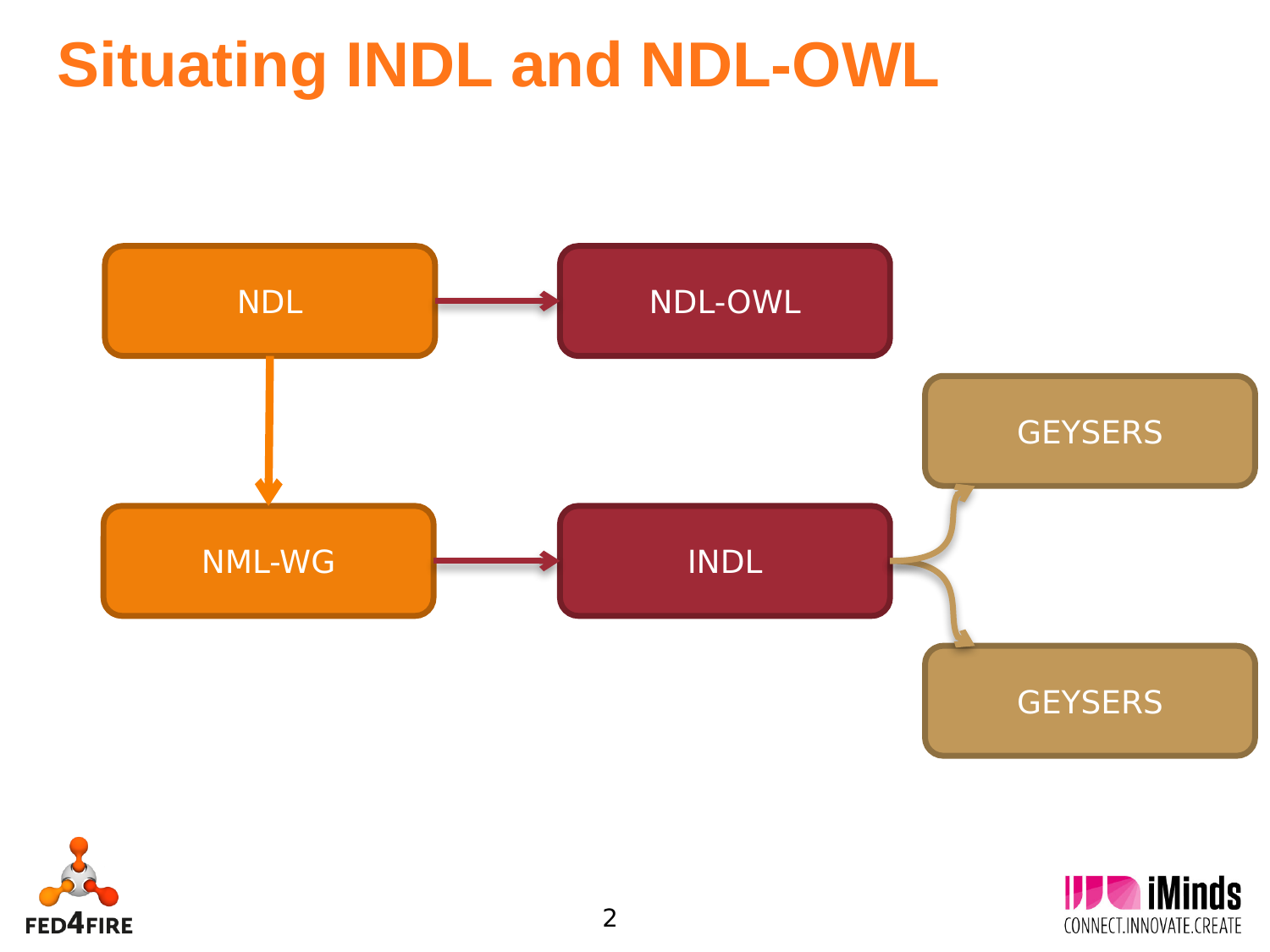

# Situating INDL and NDL-OWL
NDL
NDL-OWL
GEYSERS
NML-WG
INDL
GEYSERS